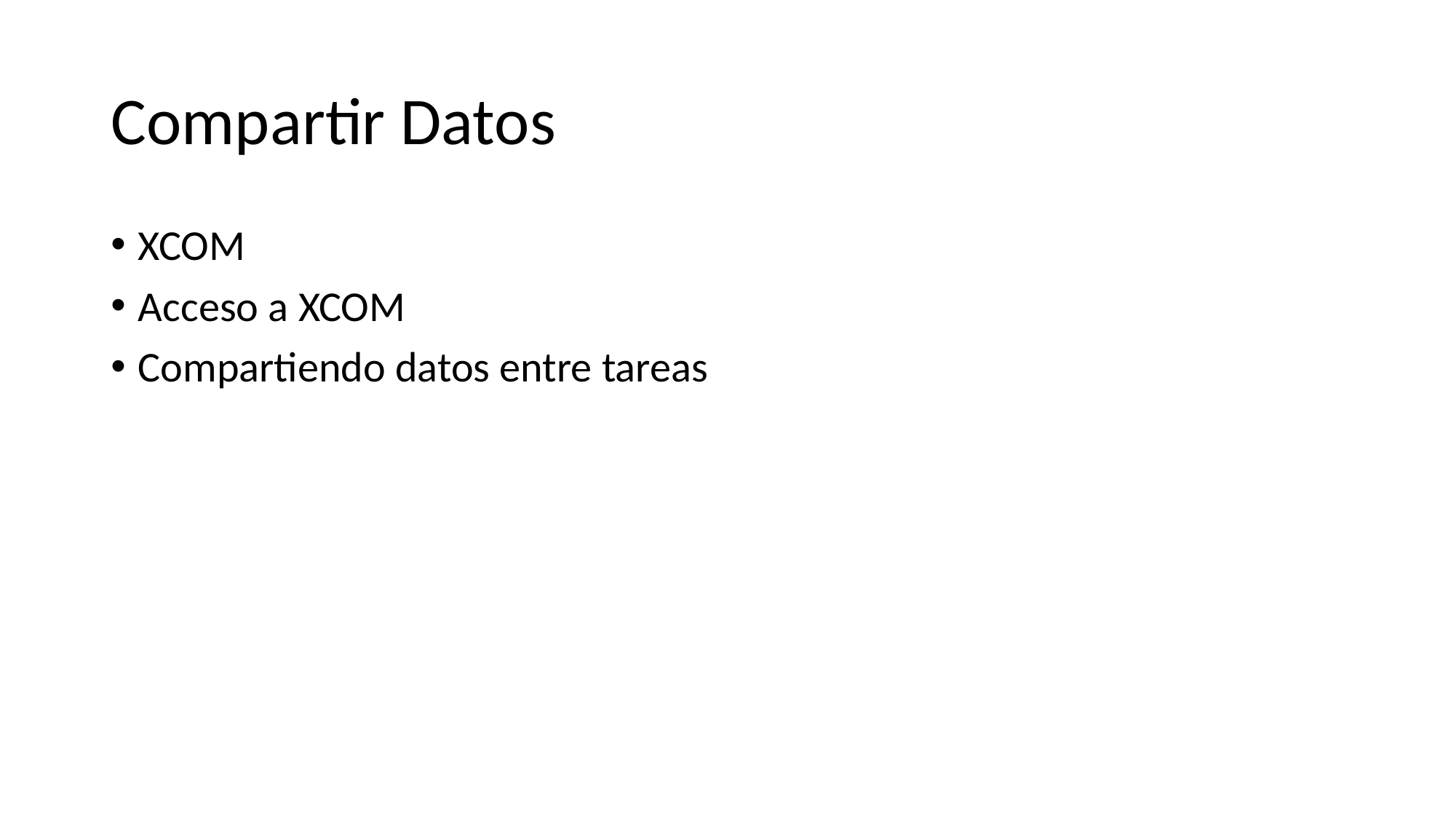

# Compartir Datos
XCOM
Acceso a XCOM
Compartiendo datos entre tareas